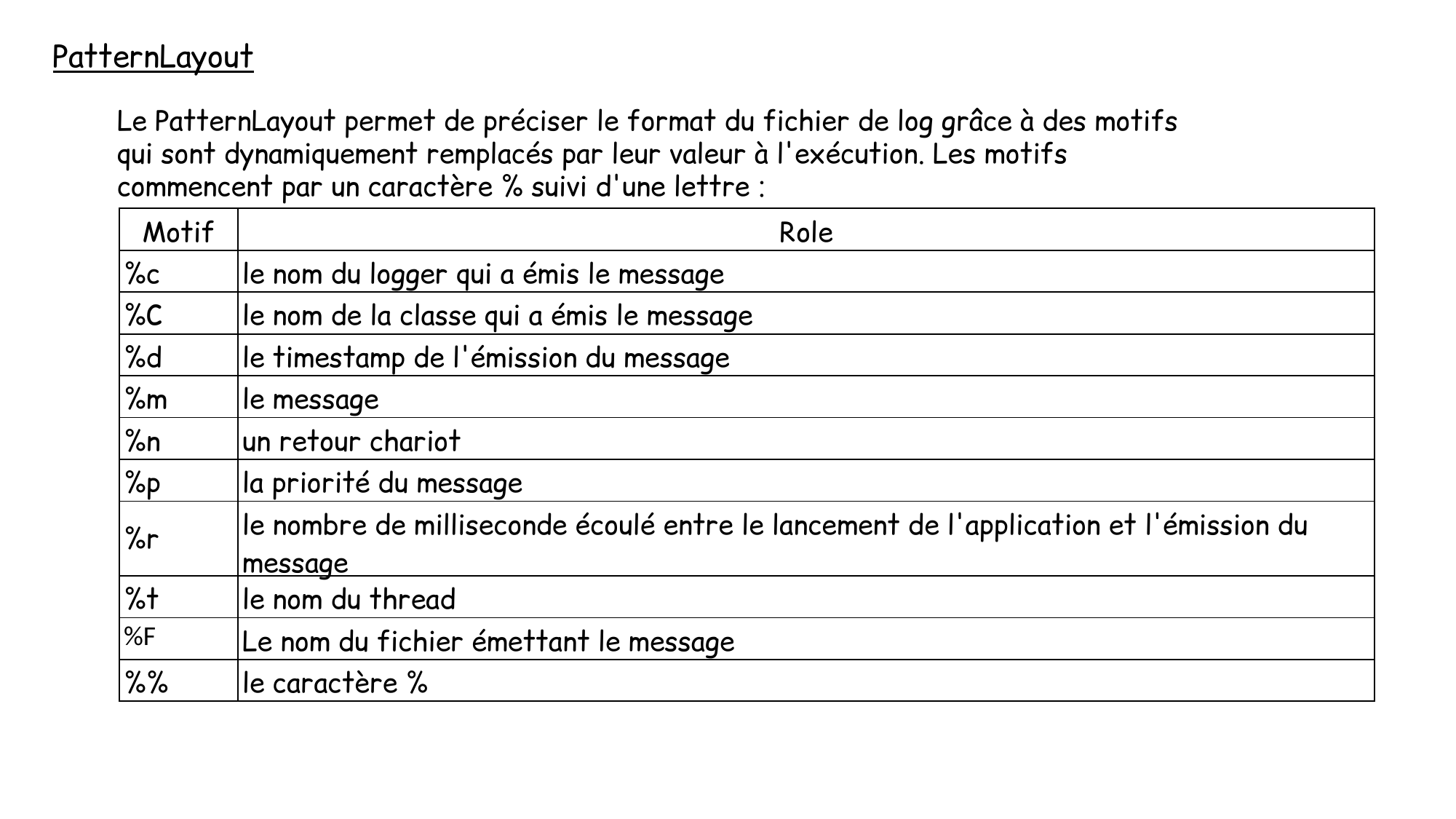

PatternLayout
Le PatternLayout permet de préciser le format du fichier de log grâce à des motifs qui sont dynamiquement remplacés par leur valeur à l'exécution. Les motifs commencent par un caractère % suivi d'une lettre :
| Motif | Role |
| --- | --- |
| %c | le nom du logger qui a émis le message |
| %C | le nom de la classe qui a émis le message |
| %d | le timestamp de l'émission du message |
| %m | le message |
| %n | un retour chariot |
| %p | la priorité du message |
| %r | le nombre de milliseconde écoulé entre le lancement de l'application et l'émission du message |
| %t | le nom du thread |
| %F | Le nom du fichier émettant le message |
| %% | le caractère % |